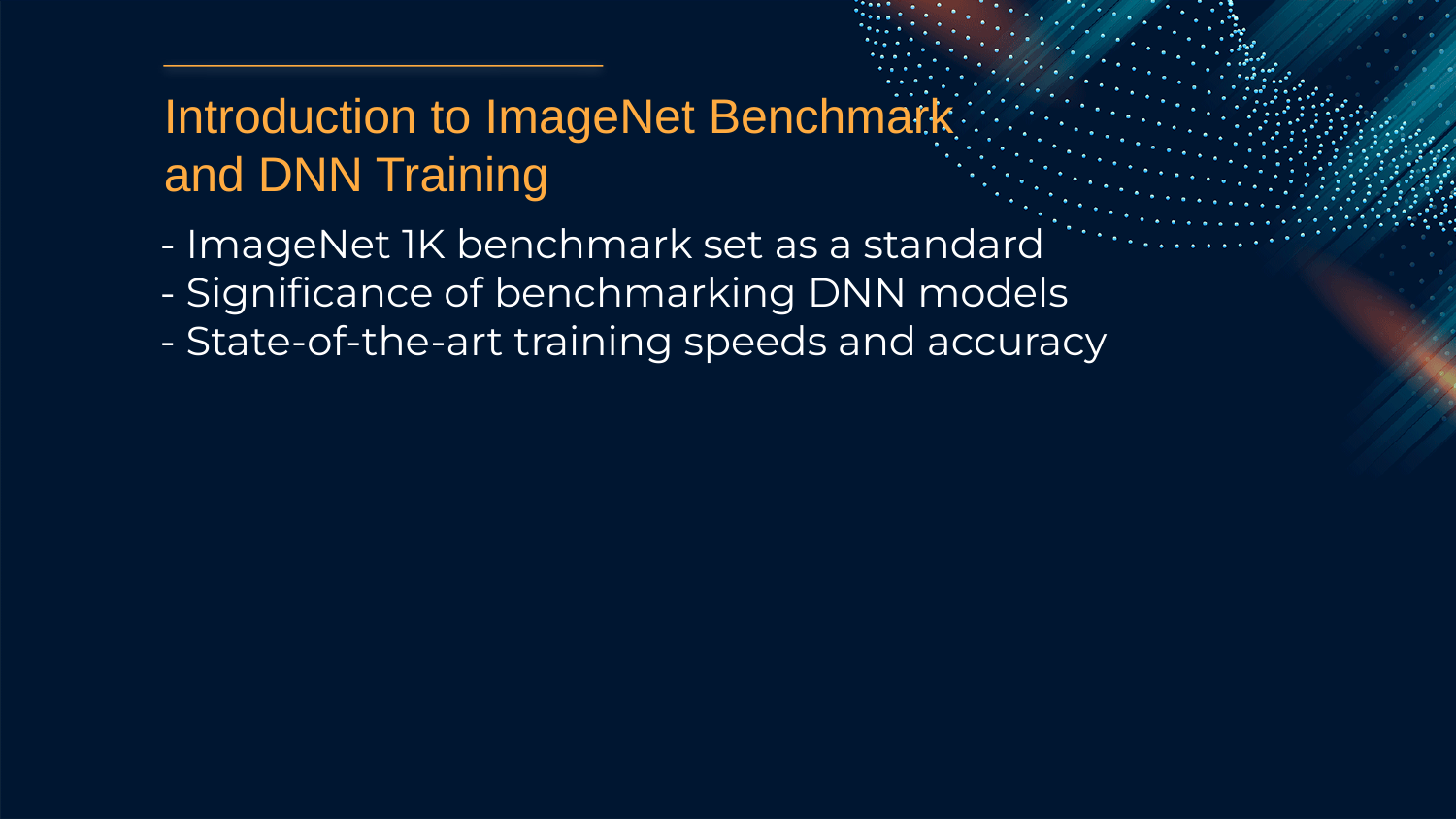

Introduction to ImageNet Benchmark and DNN Training
- ImageNet 1K benchmark set as a standard
- Significance of benchmarking DNN models
- State-of-the-art training speeds and accuracy